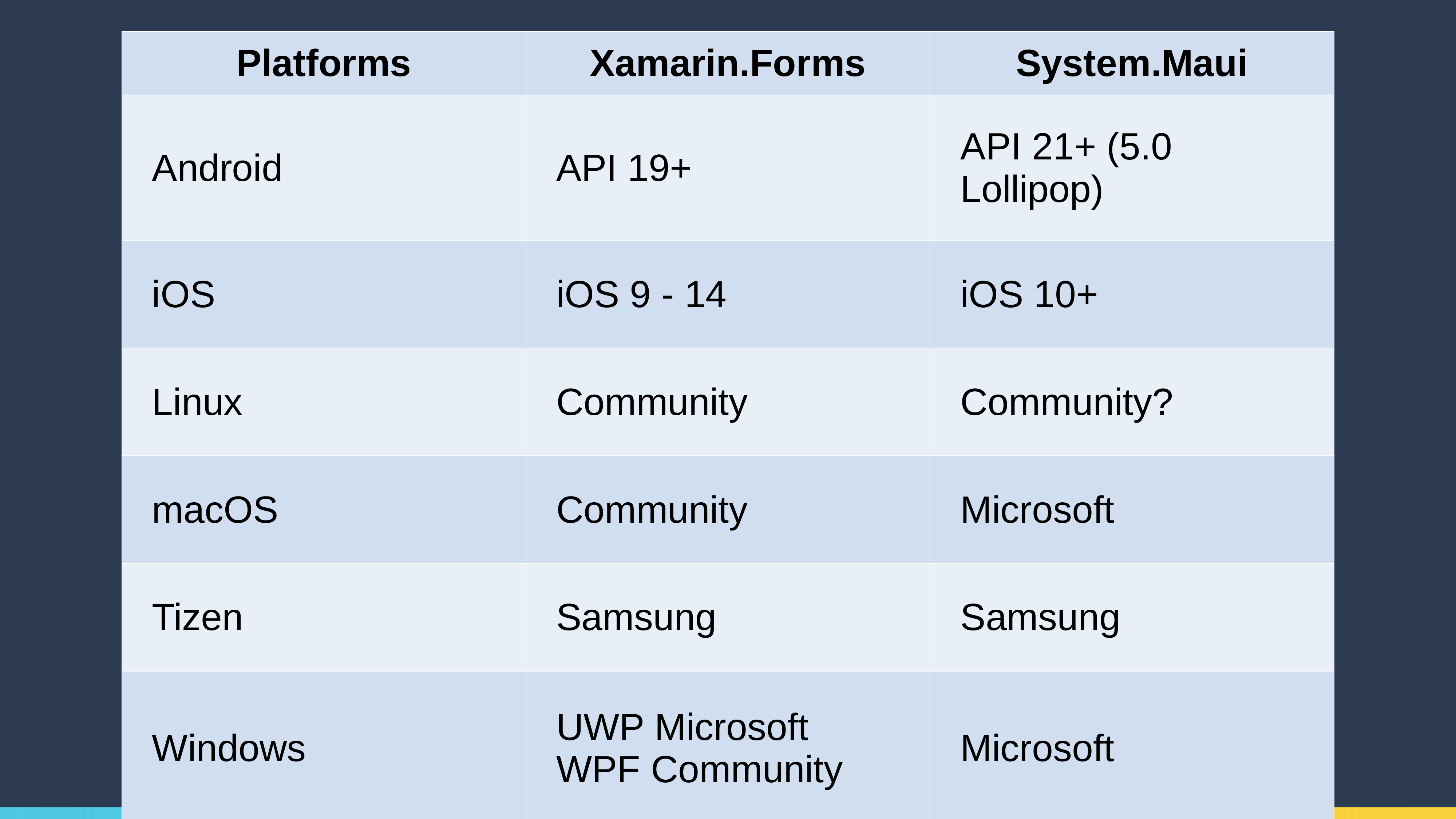

| Platforms | Xamarin.Forms | System.Maui |
| --- | --- | --- |
| Android | API 19+ | API 21+ (5.0 Lollipop) |
| iOS | iOS 9 - 14 | iOS 10+ |
| Linux | Community | Community? |
| macOS | Community | Microsoft |
| Tizen | Samsung | Samsung |
| Windows | UWP Microsoft WPF Community | Microsoft |